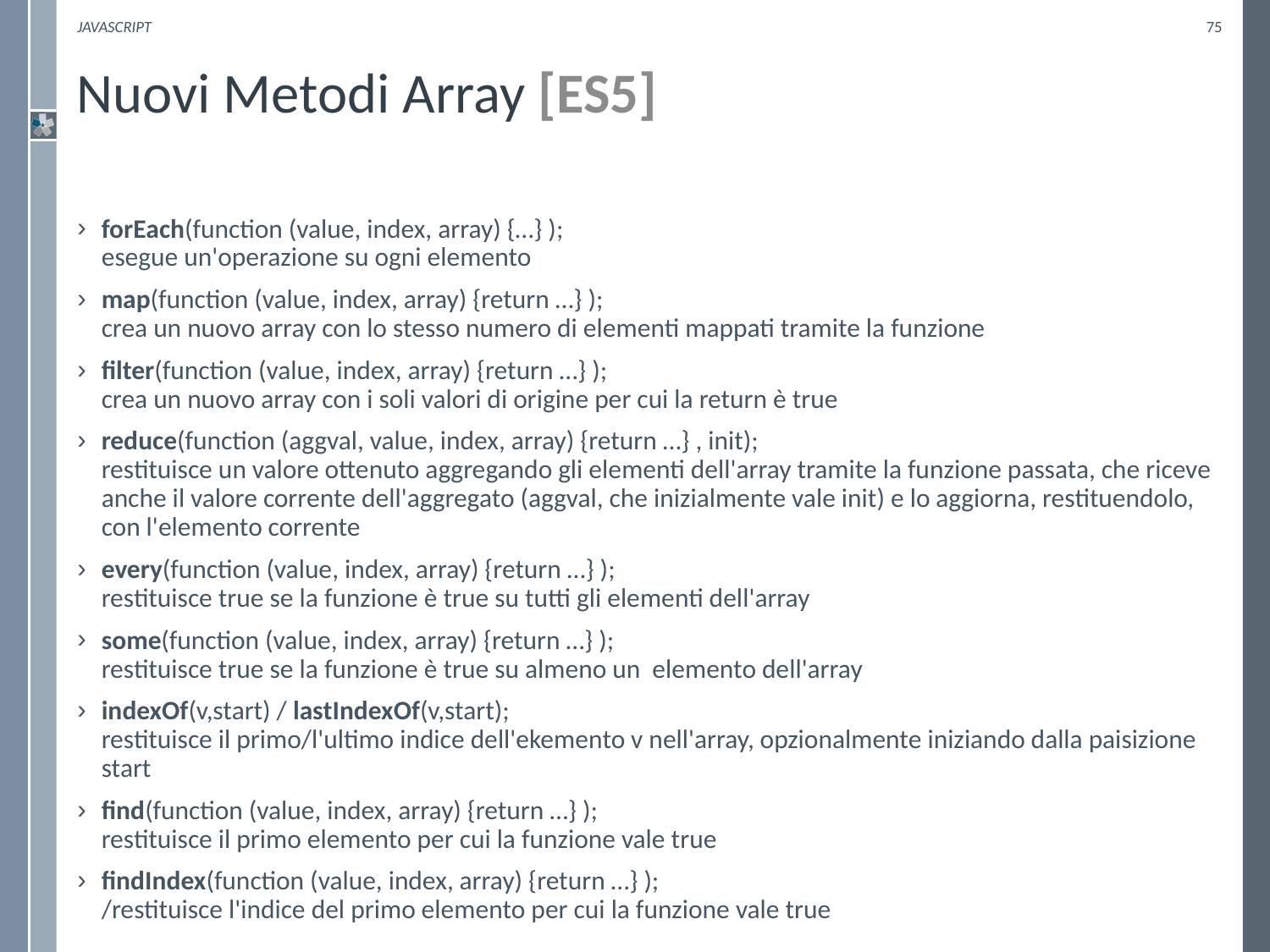

Javascript
75
# Nuovi Metodi Array [ES5]
forEach(function (value, index, array) {…} );
esegue un'operazione su ogni elemento
map(function (value, index, array) {return …} );
crea un nuovo array con lo stesso numero di elementi mappati tramite la funzione
filter(function (value, index, array) {return …} );
crea un nuovo array con i soli valori di origine per cui la return è true
reduce(function (aggval, value, index, array) {return …} , init);
restituisce un valore ottenuto aggregando gli elementi dell'array tramite la funzione passata, che riceve anche il valore corrente dell'aggregato (aggval, che inizialmente vale init) e lo aggiorna, restituendolo, con l'elemento corrente
every(function (value, index, array) {return …} );
restituisce true se la funzione è true su tutti gli elementi dell'array
some(function (value, index, array) {return …} );
restituisce true se la funzione è true su almeno un  elemento dell'array
indexOf(v,start) / lastIndexOf(v,start);
restituisce il primo/l'ultimo indice dell'ekemento v nell'array, opzionalmente iniziando dalla paisizione start
find(function (value, index, array) {return …} );
restituisce il primo elemento per cui la funzione vale true
findIndex(function (value, index, array) {return …} );
/restituisce l'indice del primo elemento per cui la funzione vale true